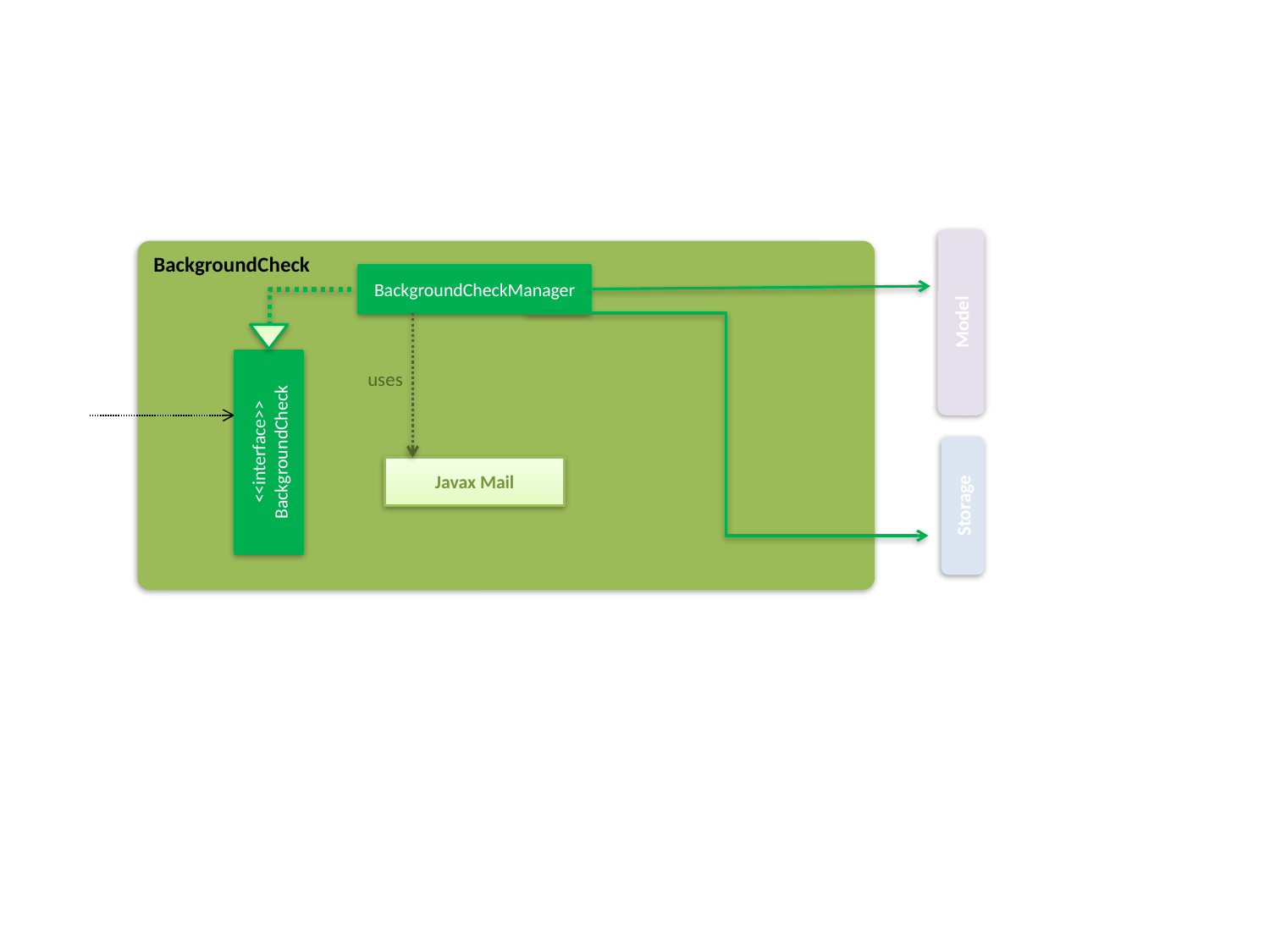

BackgroundCheck
BackgroundCheckManager
Model

uses
<<interface>>
BackgroundCheck
Javax Mail
Storage